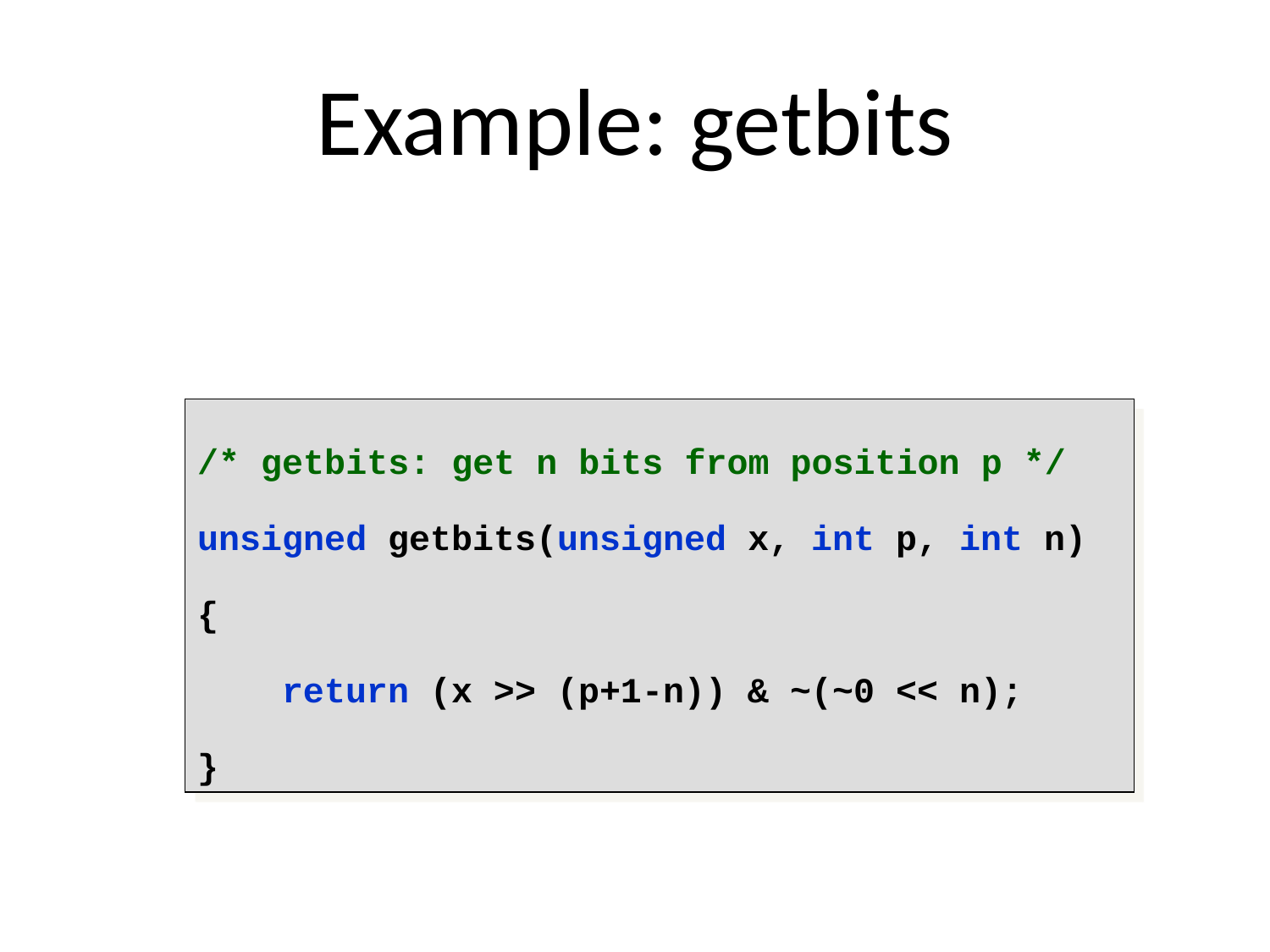

# Example: getbits
/* getbits: get n bits from position p */
unsigned getbits(unsigned x, int p, int n)
{
    return (x >> (p+1-n)) & ~(~0 << n);
}